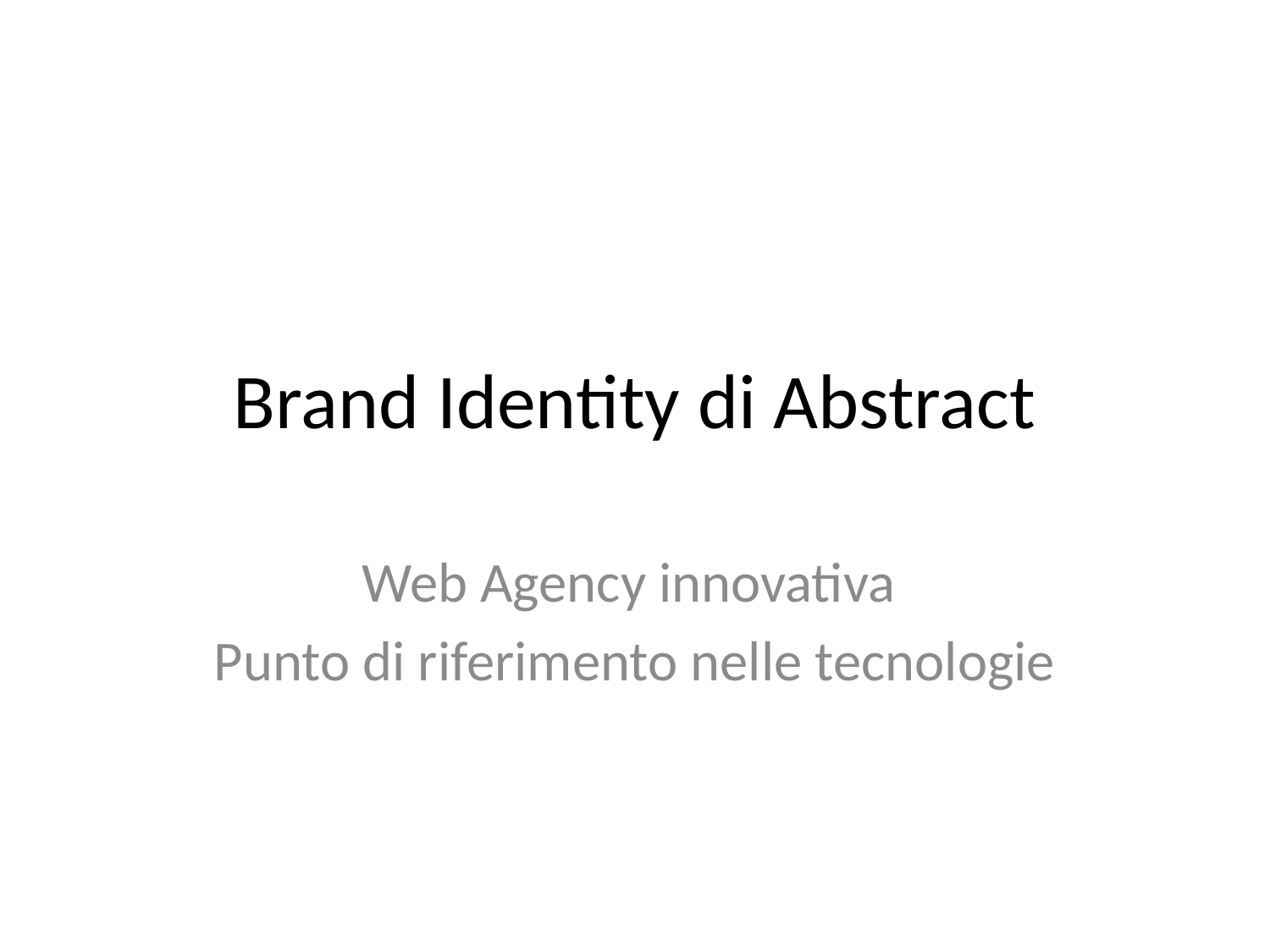

# Brand Identity di Abstract
Web Agency innovativa
Punto di riferimento nelle tecnologie